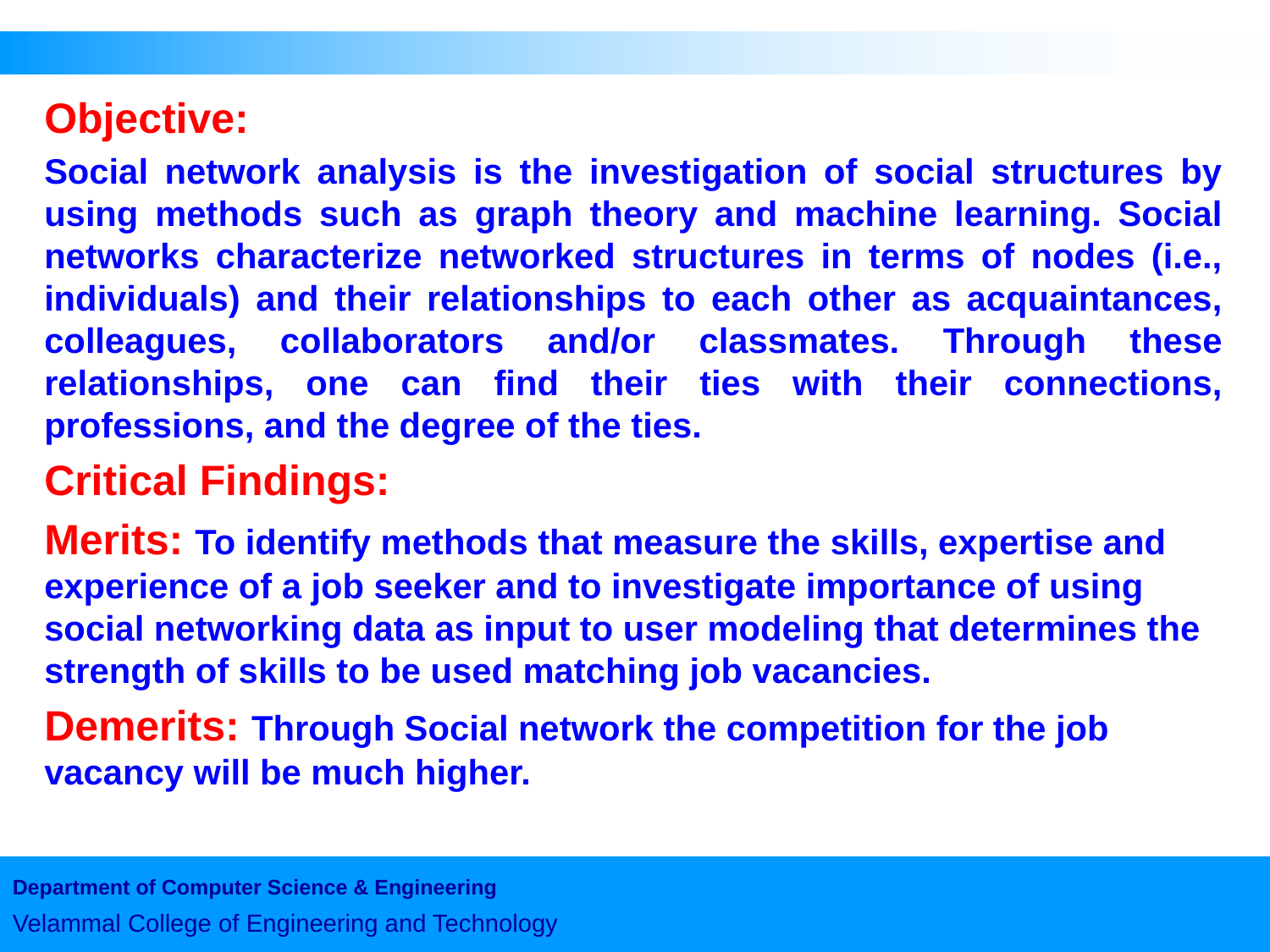

Objective:
Social network analysis is the investigation of social structures by using methods such as graph theory and machine learning. Social networks characterize networked structures in terms of nodes (i.e., individuals) and their relationships to each other as acquaintances, colleagues, collaborators and/or classmates. Through these relationships, one can find their ties with their connections, professions, and the degree of the ties.
Critical Findings:
Merits: To identify methods that measure the skills, expertise and experience of a job seeker and to investigate importance of using social networking data as input to user modeling that determines the strength of skills to be used matching job vacancies.
Demerits: Through Social network the competition for the job vacancy will be much higher.

#
Department of Computer Science & Engineering
Velammal College of Engineering and Technology